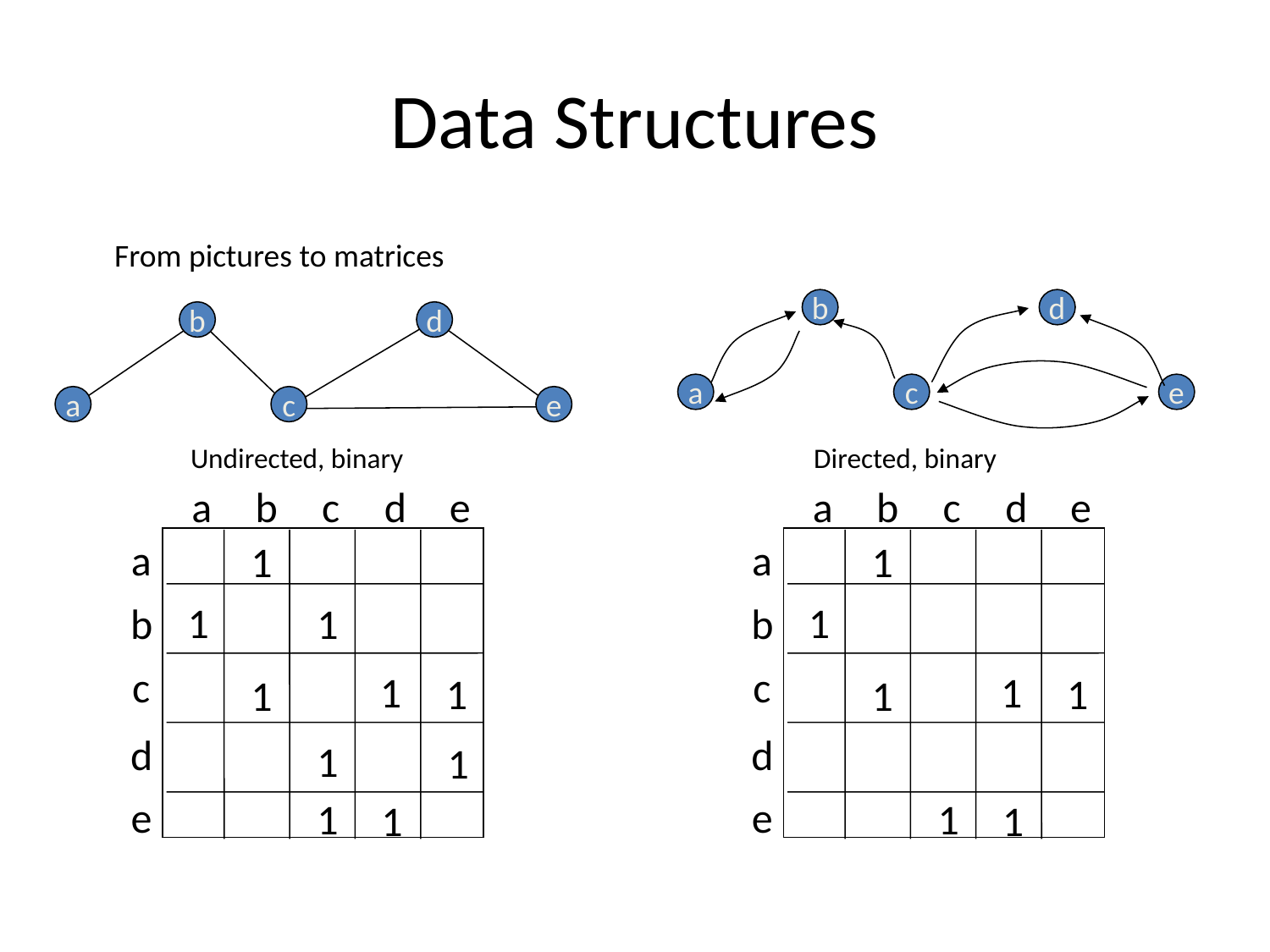

# Data Structures
From pictures to matrices
b
d

a
c
e

b
d

a
c
e
Undirected, binary
Directed, binary
a
b
c
d
e

a

1

1
b
1
c
1
1
1
d
1
1
e
1
1
a
b
c
d
e

a

1

1
b

c
1
1
1
d

e
1
1